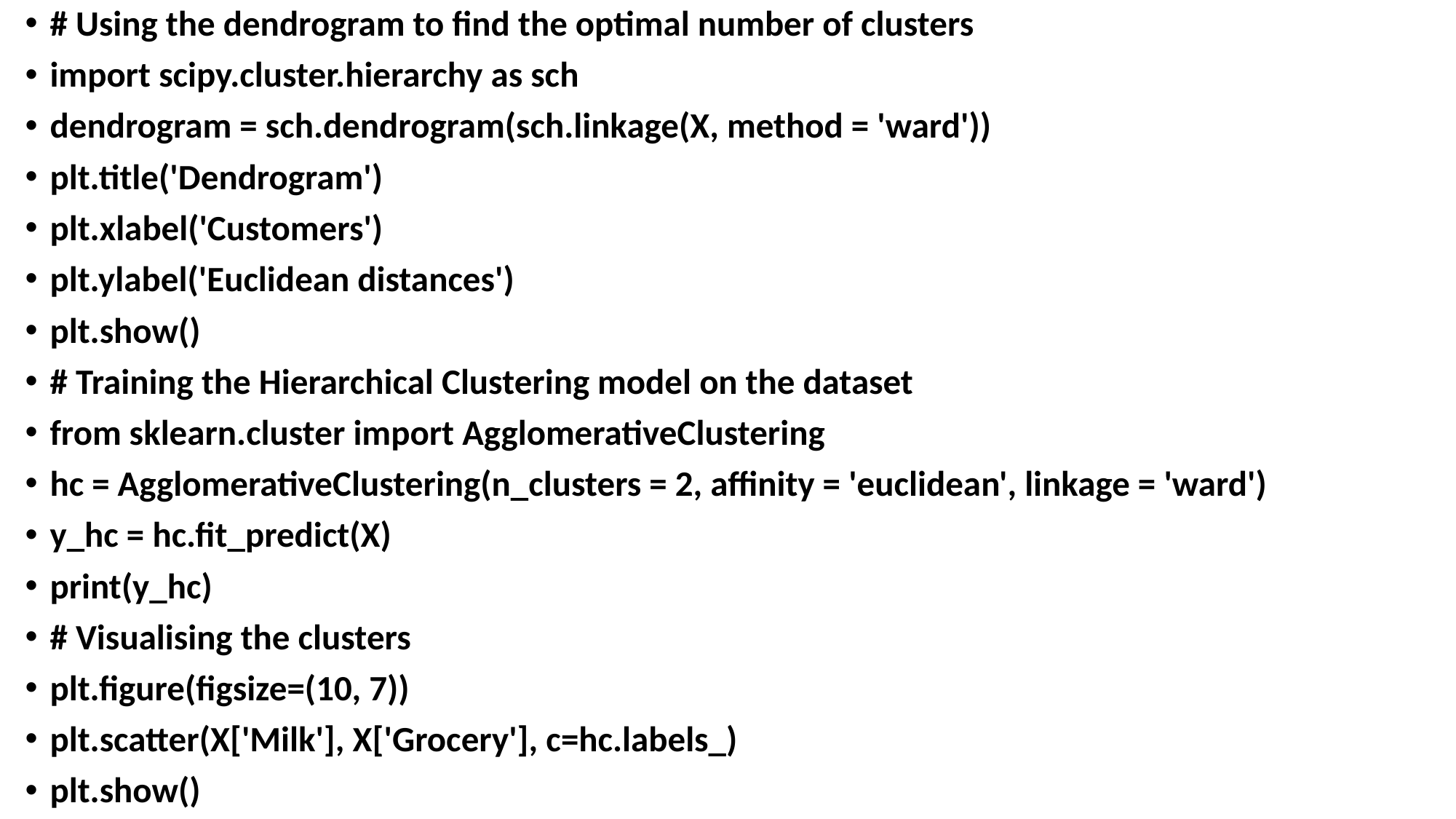

# Using the dendrogram to find the optimal number of clusters
import scipy.cluster.hierarchy as sch
dendrogram = sch.dendrogram(sch.linkage(X, method = 'ward'))
plt.title('Dendrogram')
plt.xlabel('Customers')
plt.ylabel('Euclidean distances')
plt.show()
# Training the Hierarchical Clustering model on the dataset
from sklearn.cluster import AgglomerativeClustering
hc = AgglomerativeClustering(n_clusters = 2, affinity = 'euclidean', linkage = 'ward')
y_hc = hc.fit_predict(X)
print(y_hc)
# Visualising the clusters
plt.figure(figsize=(10, 7))
plt.scatter(X['Milk'], X['Grocery'], c=hc.labels_)
plt.show()